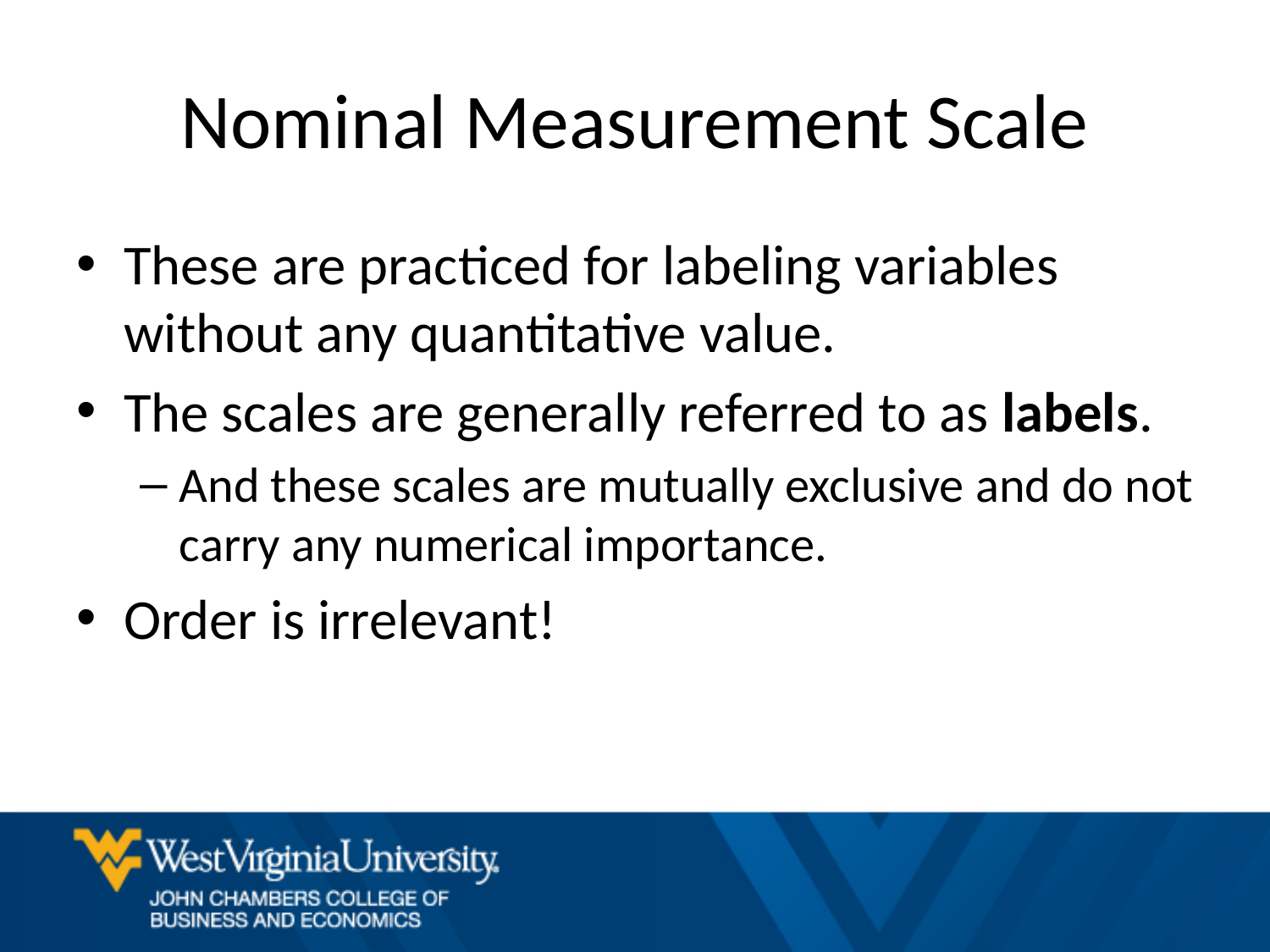

# Nominal Measurement Scale
These are practiced for labeling variables without any quantitative value.
The scales are generally referred to as labels.
And these scales are mutually exclusive and do not carry any numerical importance.
Order is irrelevant!